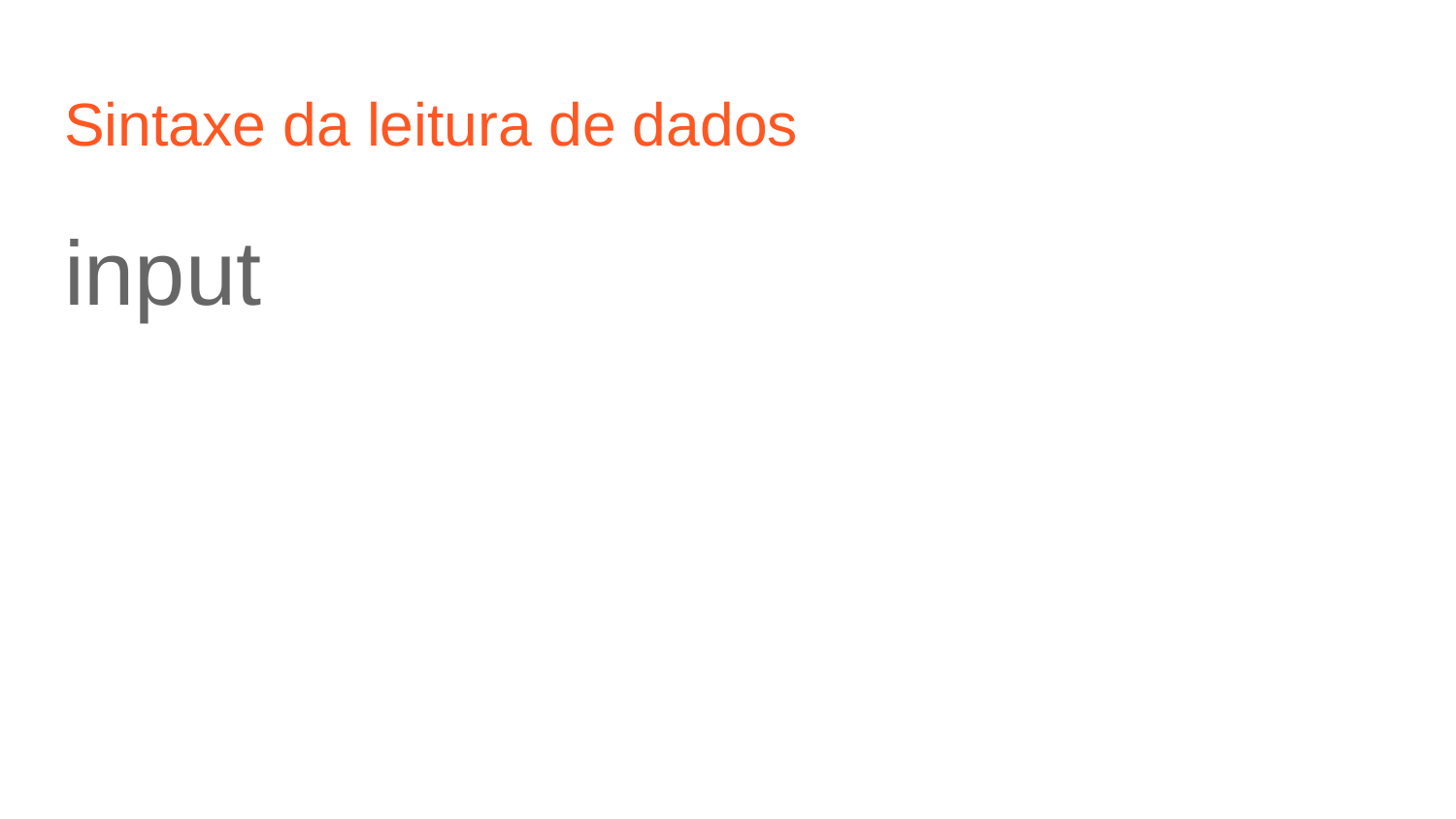

# Sintaxe da leitura de dados
input